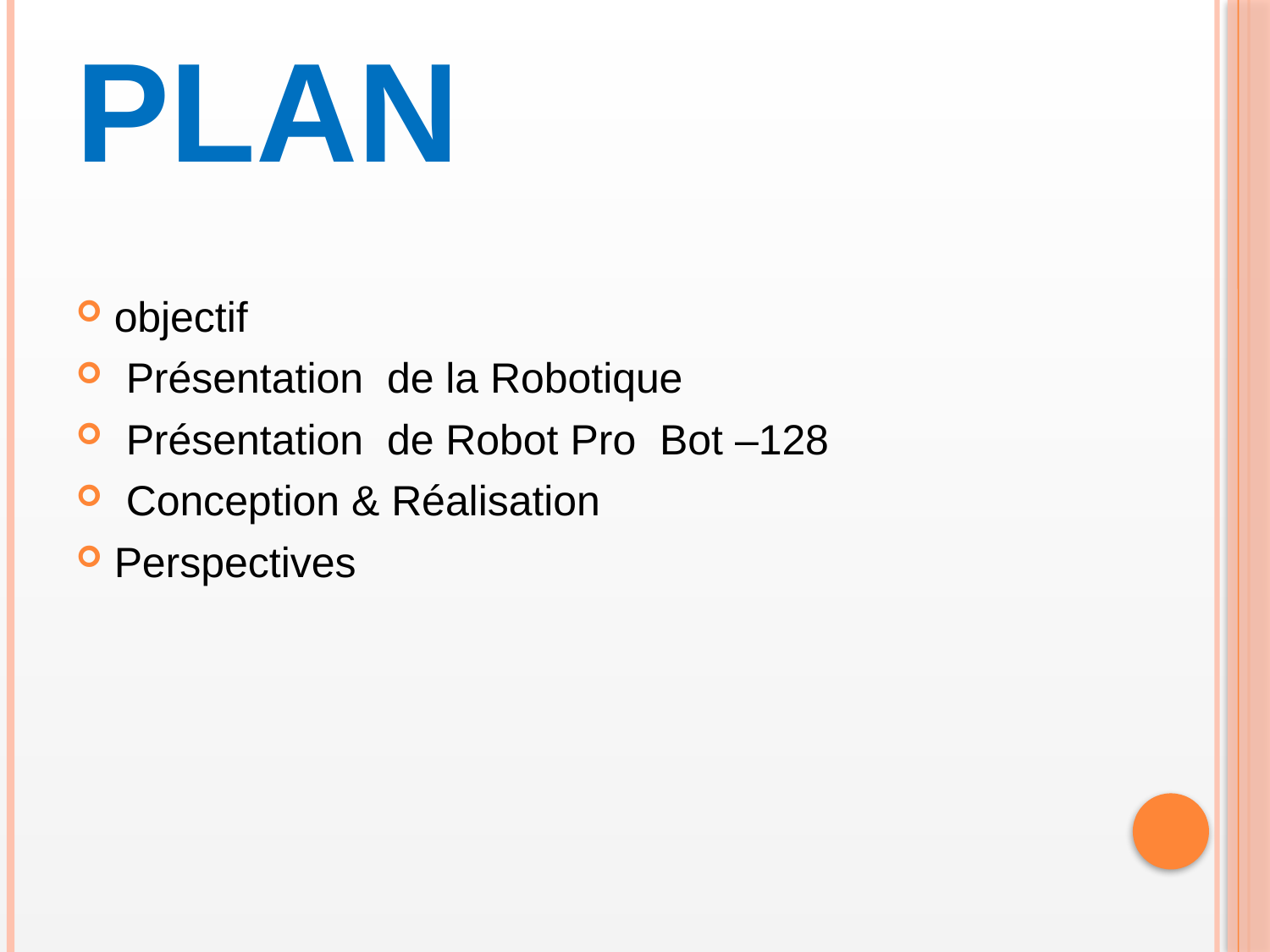

# Plan

objectif
 Présentation  de la Robotique
 Présentation  de Robot Pro  Bot –128
 Conception & Réalisation
Perspectives

                 2